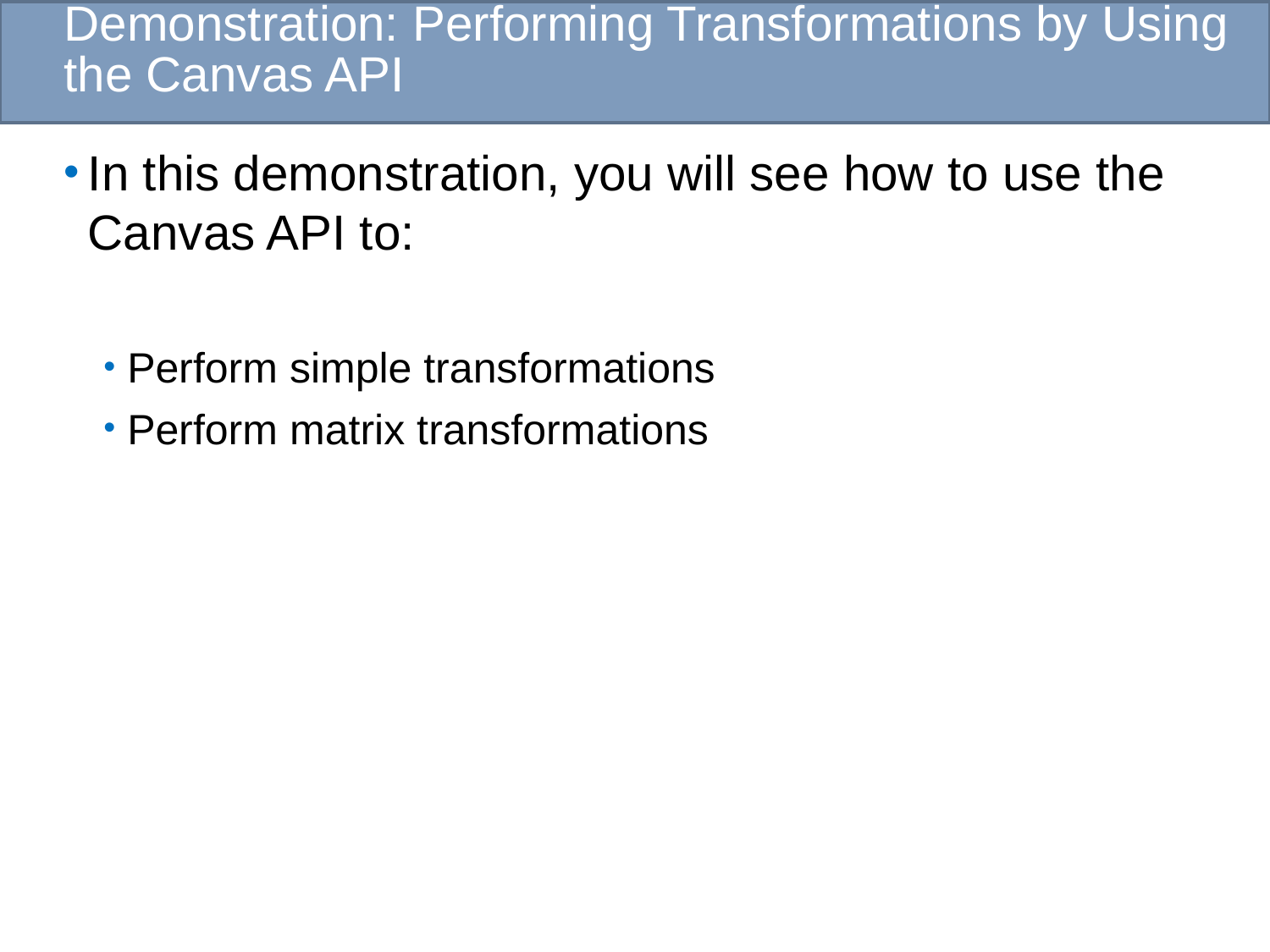

# Demonstration: Performing Transformations by Using the Canvas API
In this demonstration, you will see how to use the Canvas API to:

Perform simple transformations
Perform matrix transformations